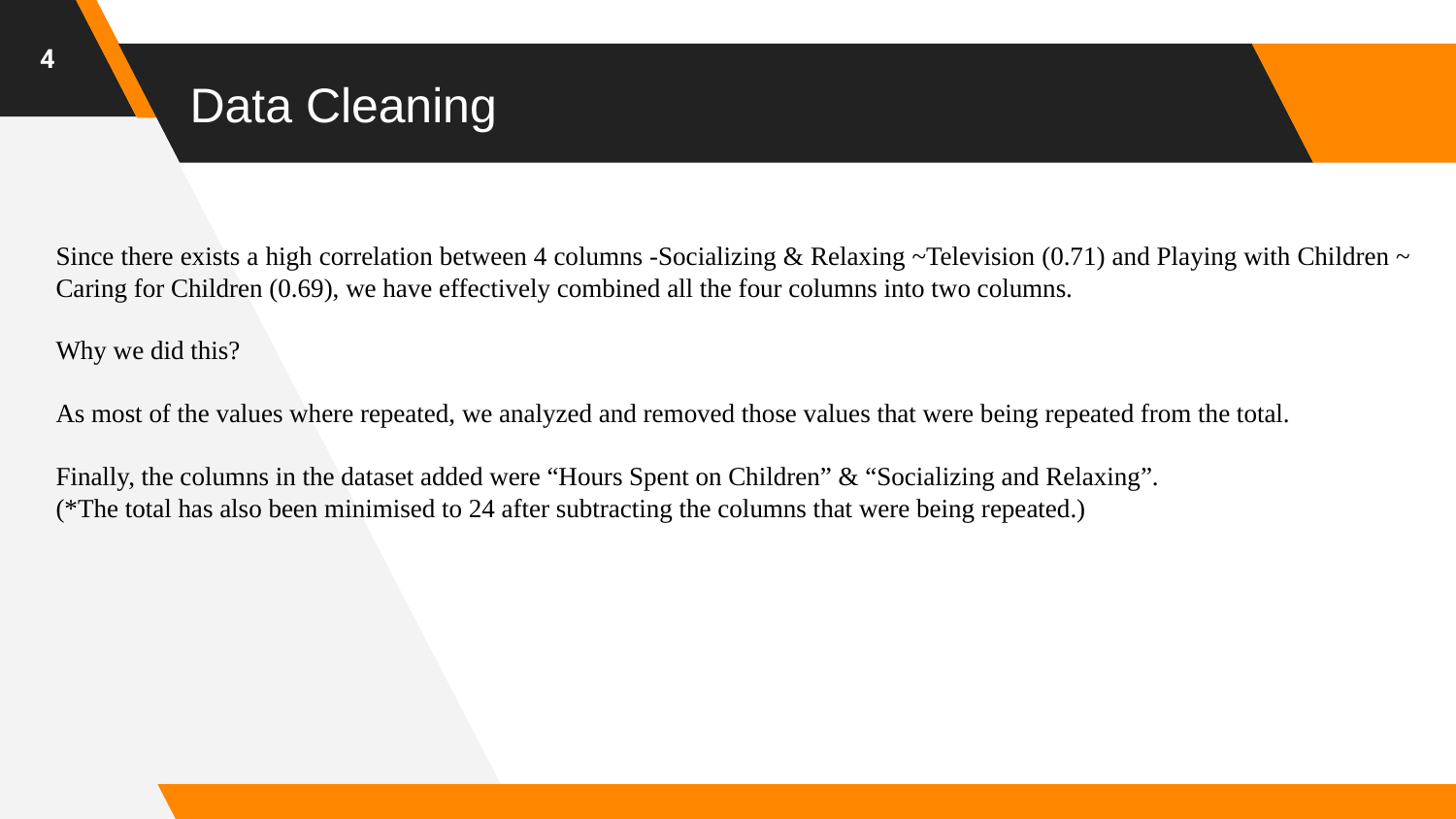

4
# Data Cleaning

Since there exists a high correlation between 4 columns -Socializing & Relaxing ~Television (0.71) and Playing with Children ~ Caring for Children (0.69), we have effectively combined all the four columns into two columns.

Why we did this?

As most of the values where repeated, we analyzed and removed those values that were being repeated from the total.

Finally, the columns in the dataset added were “Hours Spent on Children” & “Socializing and Relaxing”.
(*The total has also been minimised to 24 after subtracting the columns that were being repeated.)